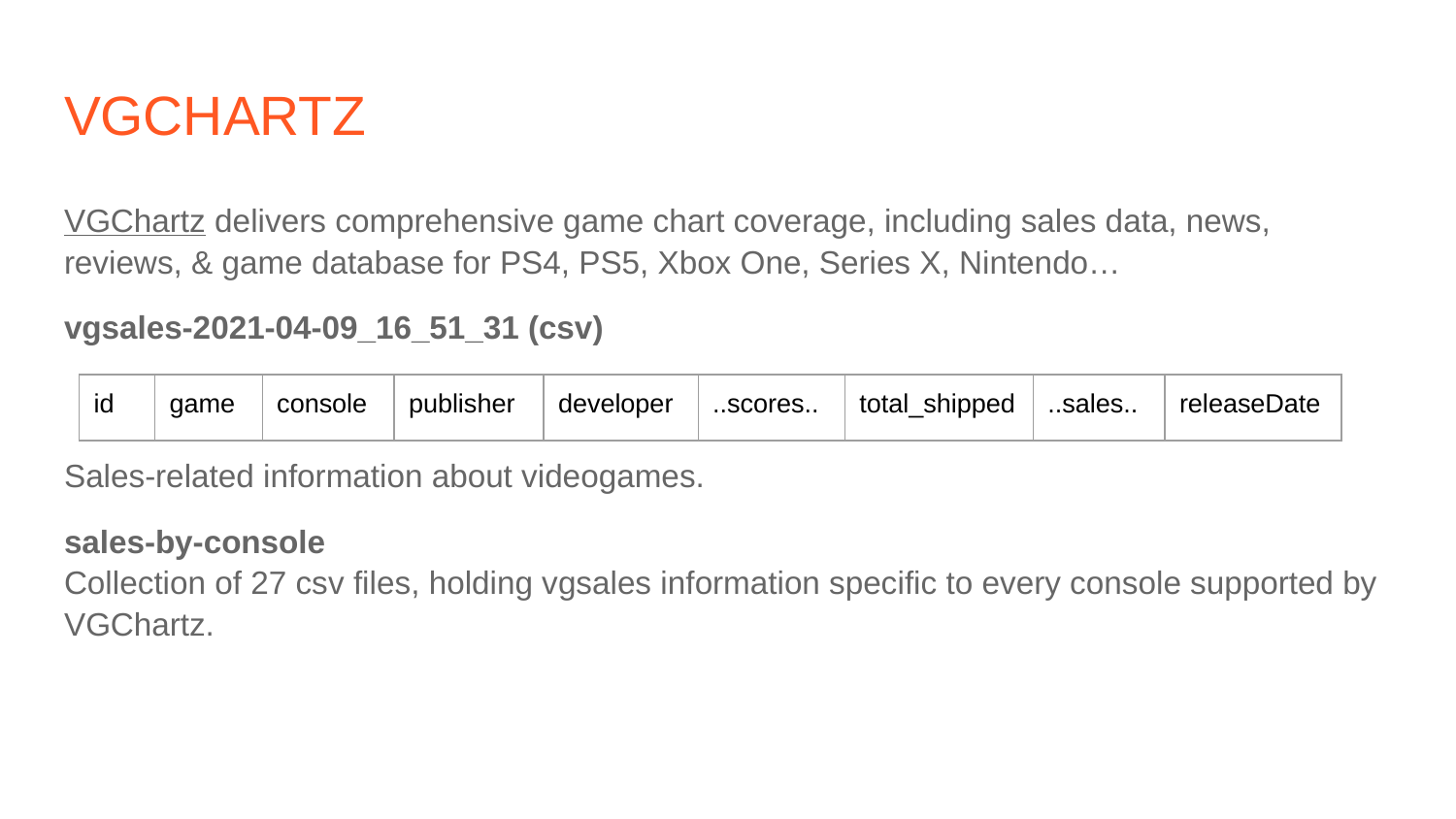

# VGCHARTZ
VGChartz delivers comprehensive game chart coverage, including sales data, news, reviews, & game database for PS4, PS5, Xbox One, Series X, Nintendo…
vgsales-2021-04-09_16_51_31 (csv)
Sales-related information about videogames.
sales-by-console
Collection of 27 csv files, holding vgsales information specific to every console supported by VGChartz.

| id | game | console | publisher | developer | ..scores.. | total\_shipped | ..sales.. | releaseDate |
| --- | --- | --- | --- | --- | --- | --- | --- | --- |